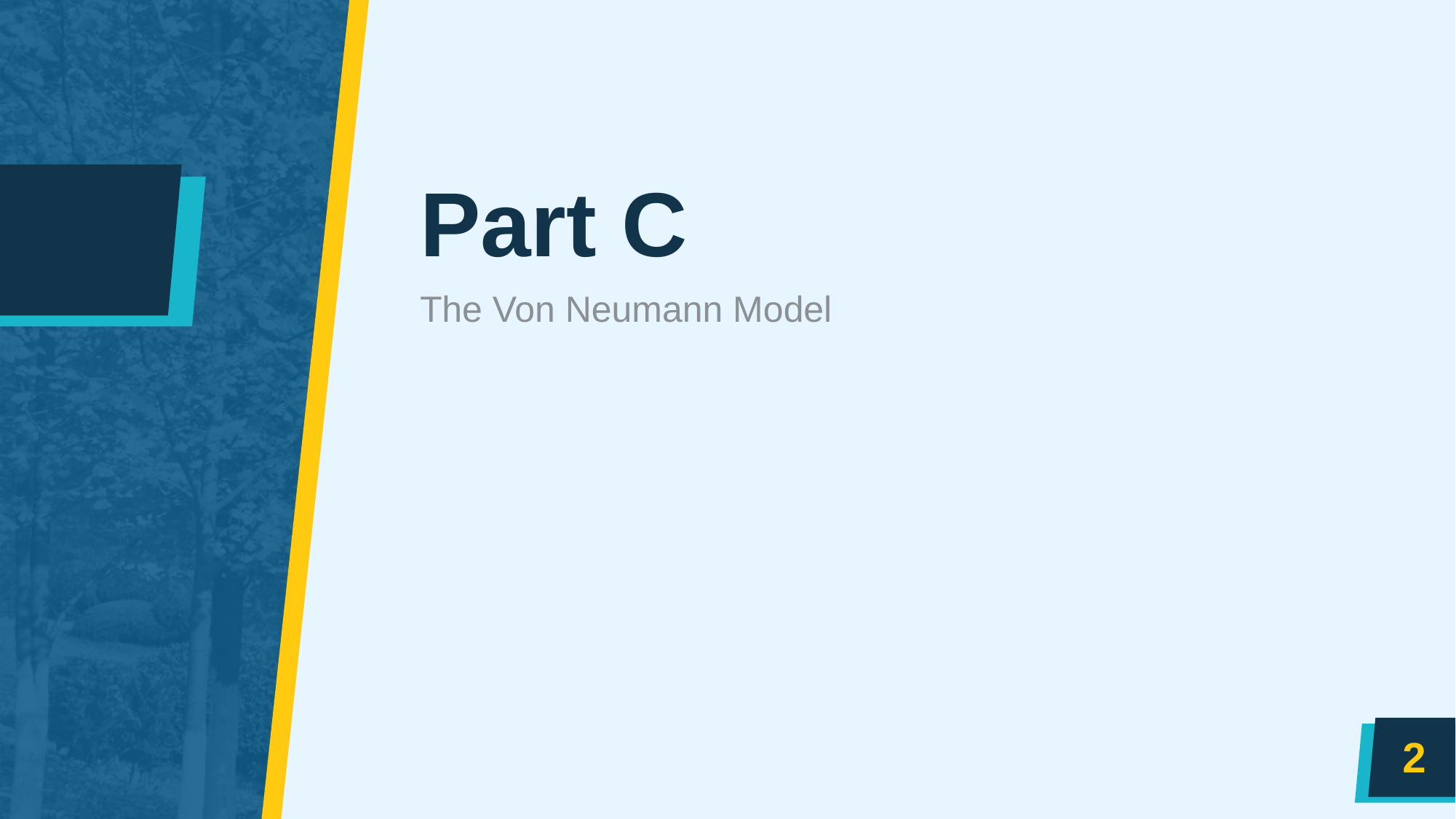

# Part C

The Von Neumann Model
2